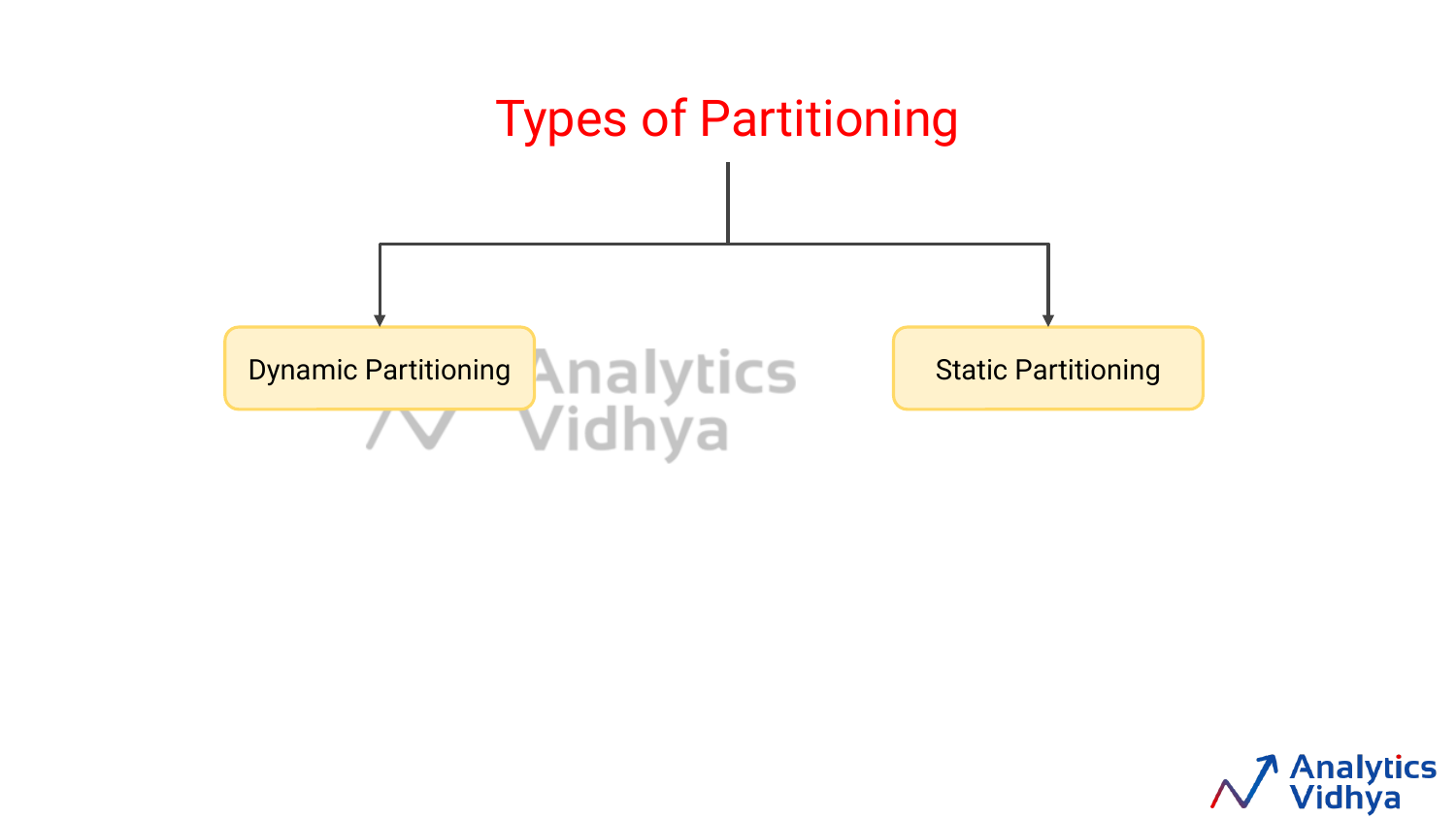

Types of Partitioning
Dynamic Partitioning
Static Partitioning